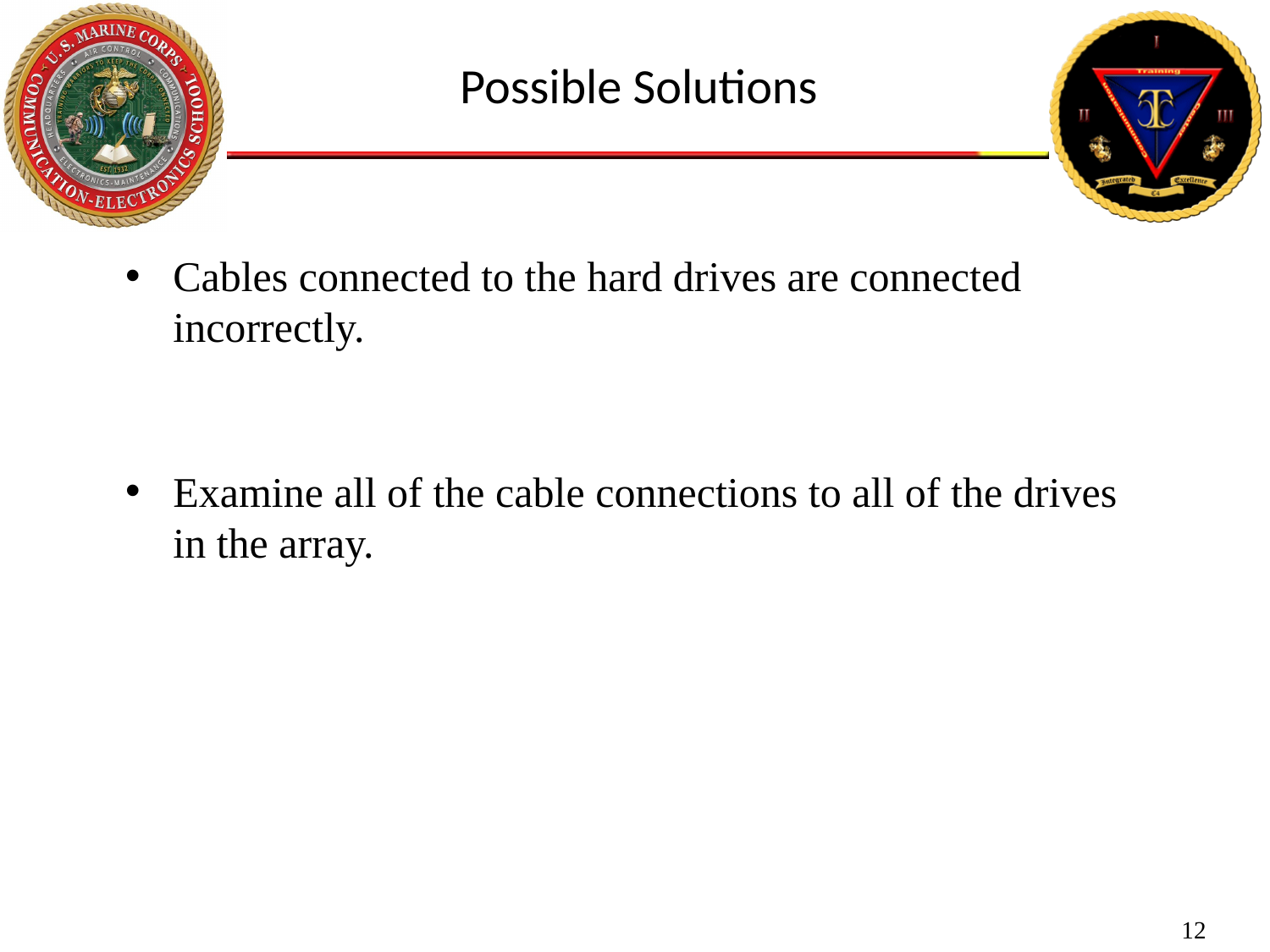

Possible Solutions
Cables connected to the hard drives are connected incorrectly.

Examine all of the cable connections to all of the drives in the array.